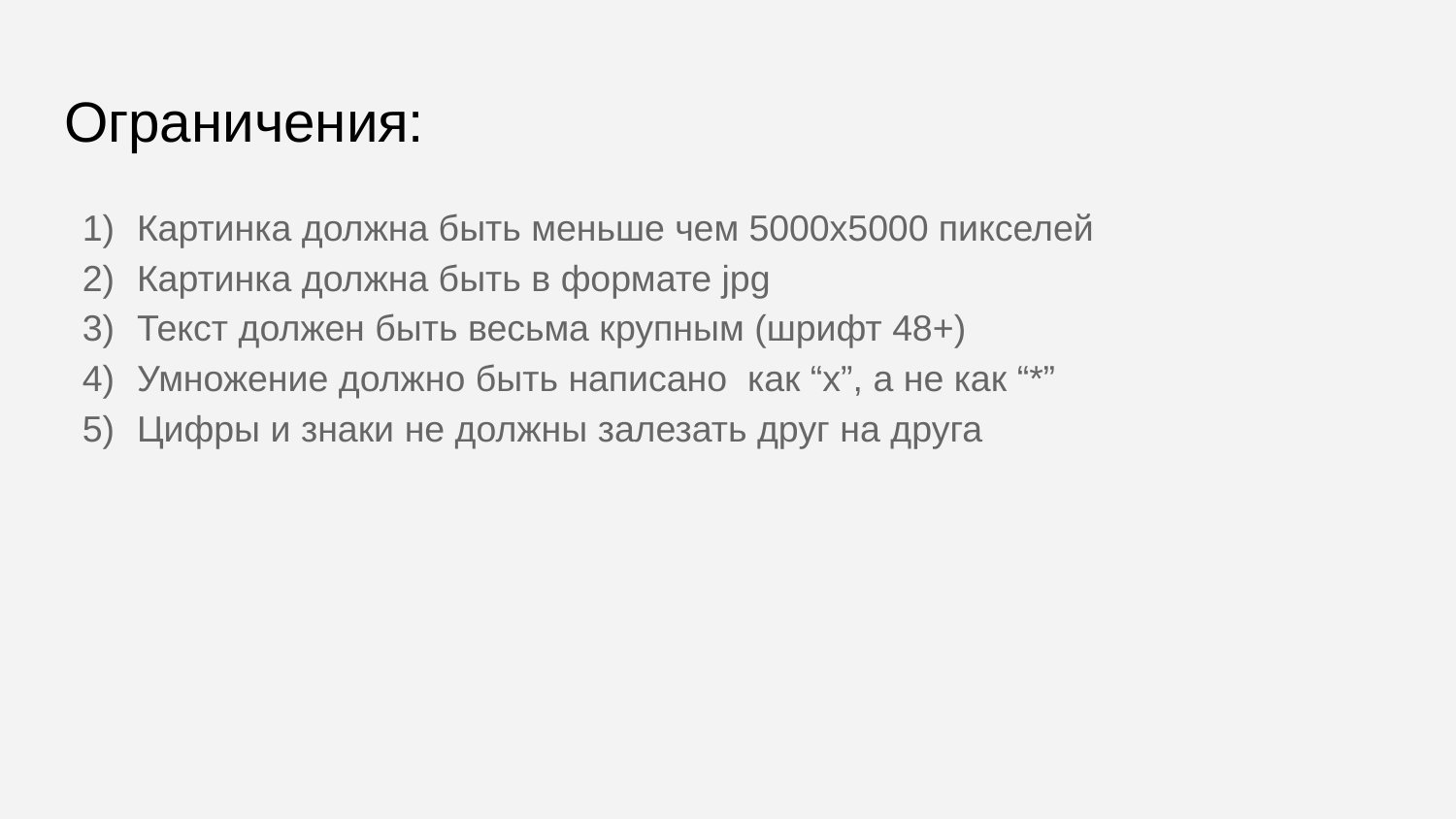

# Ограничения:
Картинка должна быть меньше чем 5000х5000 пикселей
Картинка должна быть в формате jpg
Текст должен быть весьма крупным (шрифт 48+)
Умножение должно быть написано  как “x”, а не как “*”
Цифры и знаки не должны залезать друг на друга